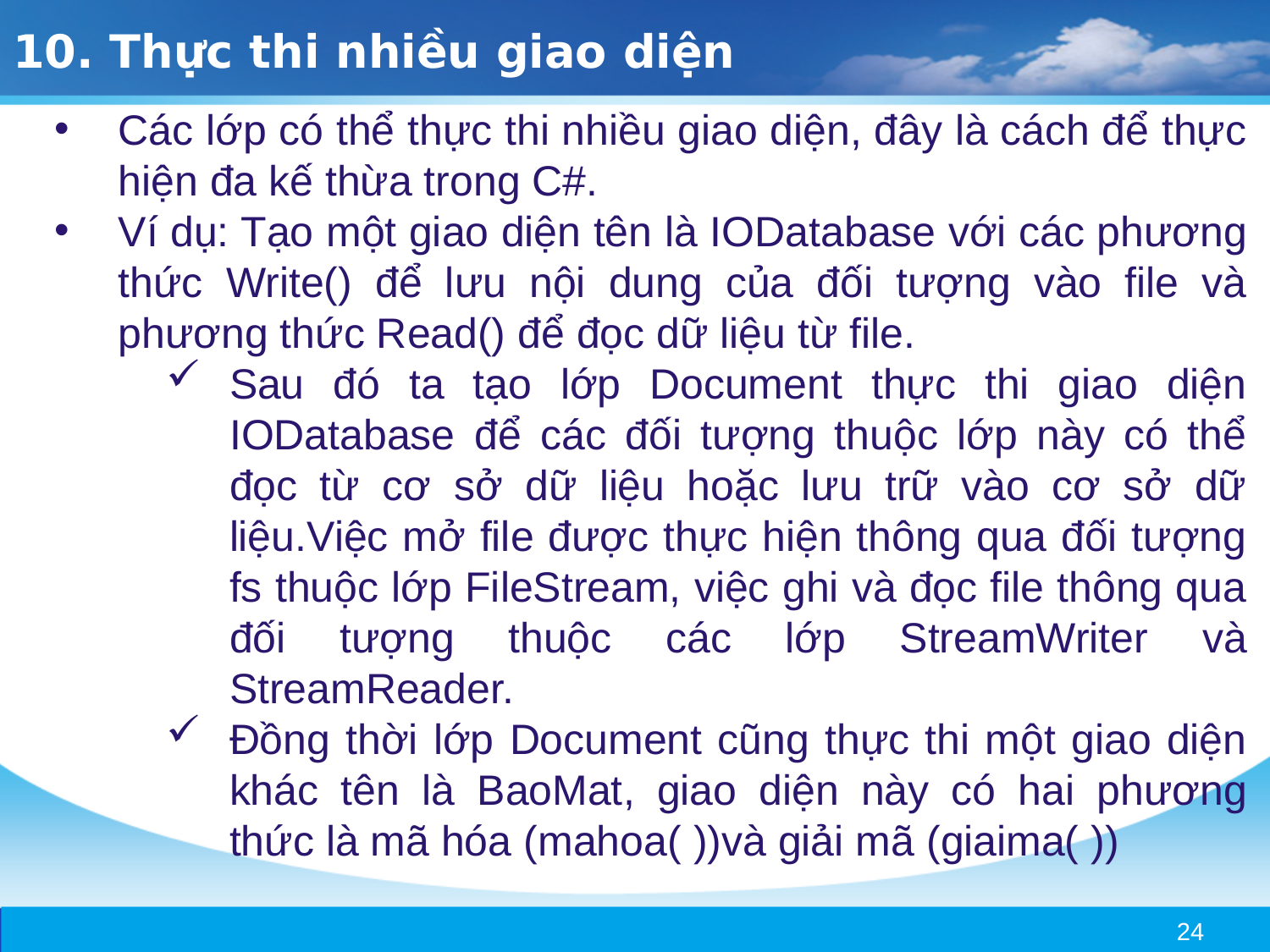

10. Thực thi nhiều giao diện
Các lớp có thể thực thi nhiều giao diện, đây là cách để thực hiện đa kế thừa trong C#.
Ví dụ: Tạo một giao diện tên là IODatabase với các phương thức Write() để lưu nội dung của đối tượng vào file và phương thức Read() để đọc dữ liệu từ file.
Sau đó ta tạo lớp Document thực thi giao diện IODatabase để các đối tượng thuộc lớp này có thể đọc từ cơ sở dữ liệu hoặc lưu trữ vào cơ sở dữ liệu.Việc mở file được thực hiện thông qua đối tượng fs thuộc lớp FileStream, việc ghi và đọc file thông qua đối tượng thuộc các lớp StreamWriter và StreamReader.
Đồng thời lớp Document cũng thực thi một giao diện khác tên là BaoMat, giao diện này có hai phương thức là mã hóa (mahoa( ))và giải mã (giaima( ))
24